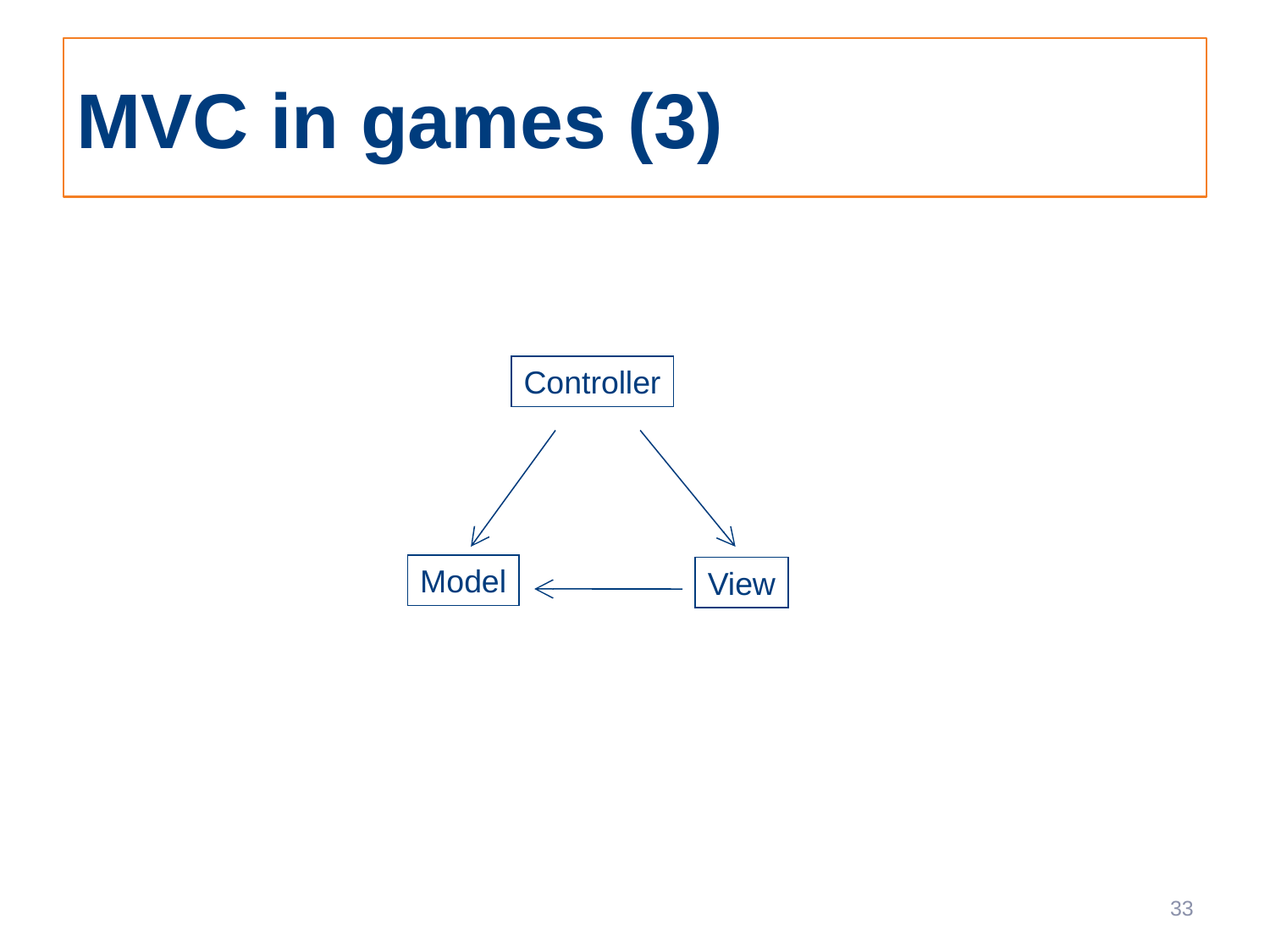

# MVC in games (3)
Controller

Model
View

33